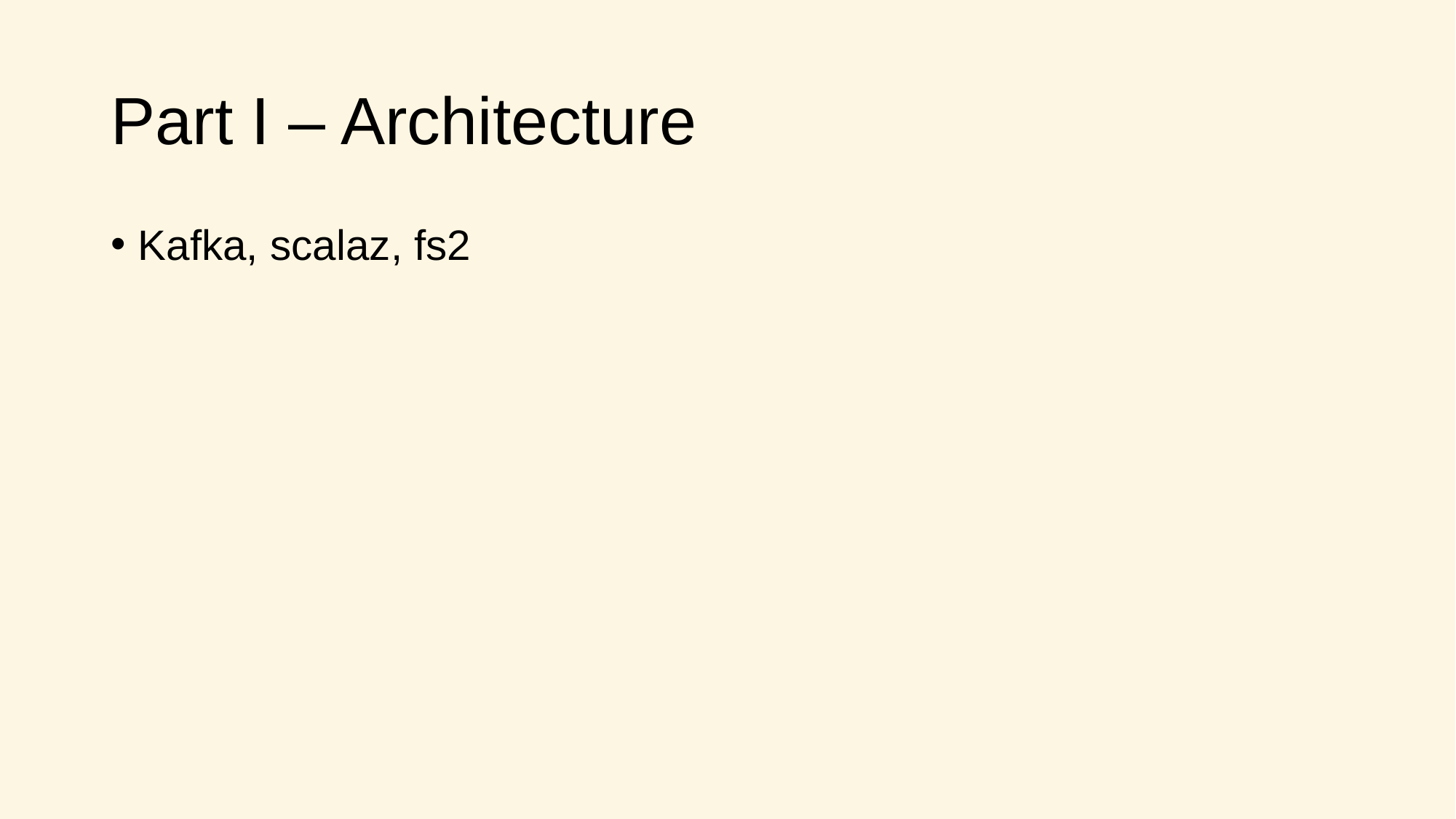

# Part I – Architecture
Kafka, scalaz, fs2